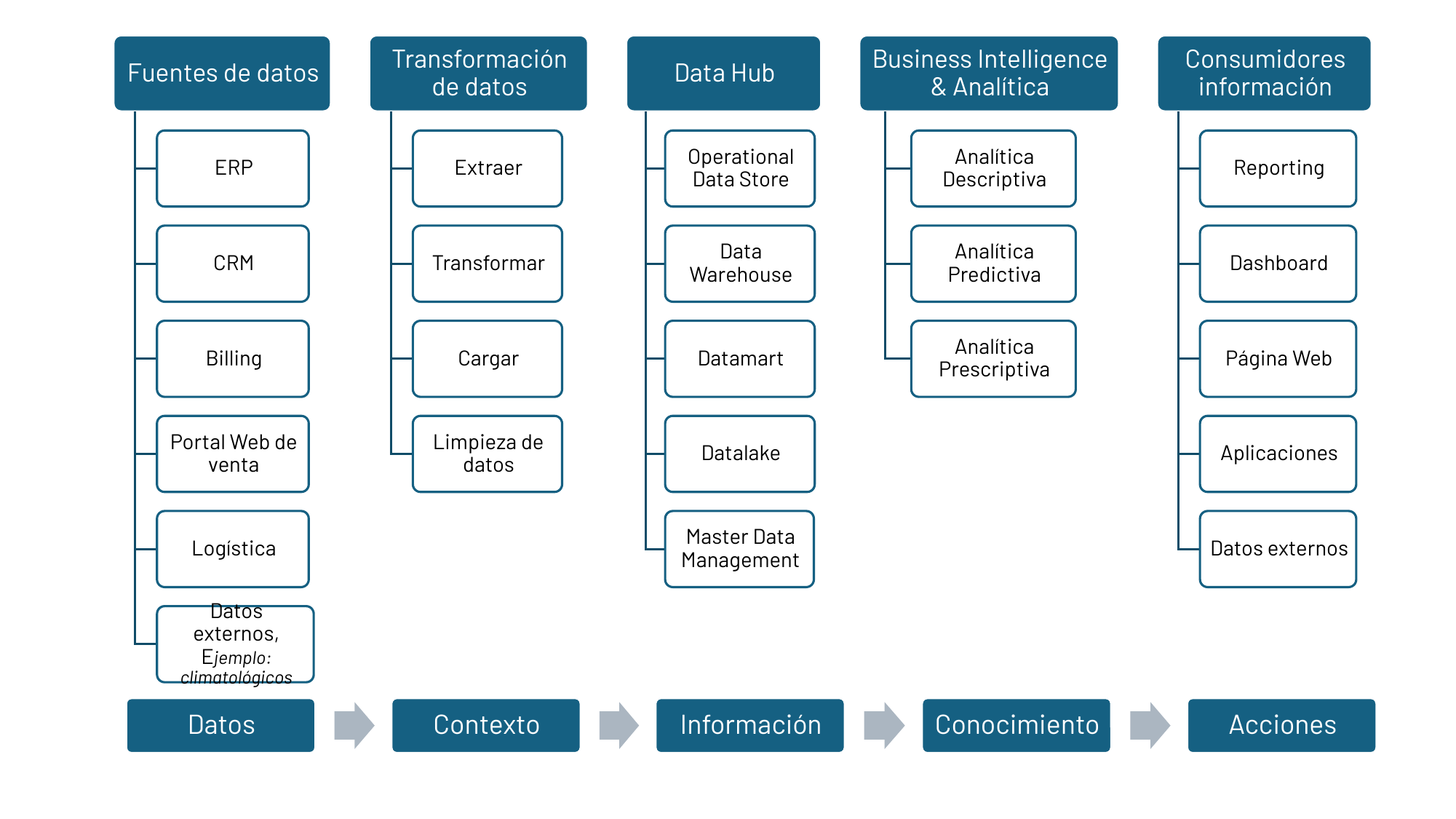

Fuentes de datos
ERP
CRM
Billing
Portal Web de venta
Logística
Datos externos, Ejemplo: climatológicos
Transformación de datos
Extraer
Transformar
Cargar
Limpieza de datos
Data Hub
Operational Data Store
Data Warehouse
Datamart
Datalake
Master Data Management
Business Intelligence & Analítica
Analítica Descriptiva
Analítica Predictiva
Analítica Prescriptiva
Consumidores información
Reporting
Dashboard
Página Web
Aplicaciones
Datos externos
Datos

Contexto

Información

Conocimiento

Acciones